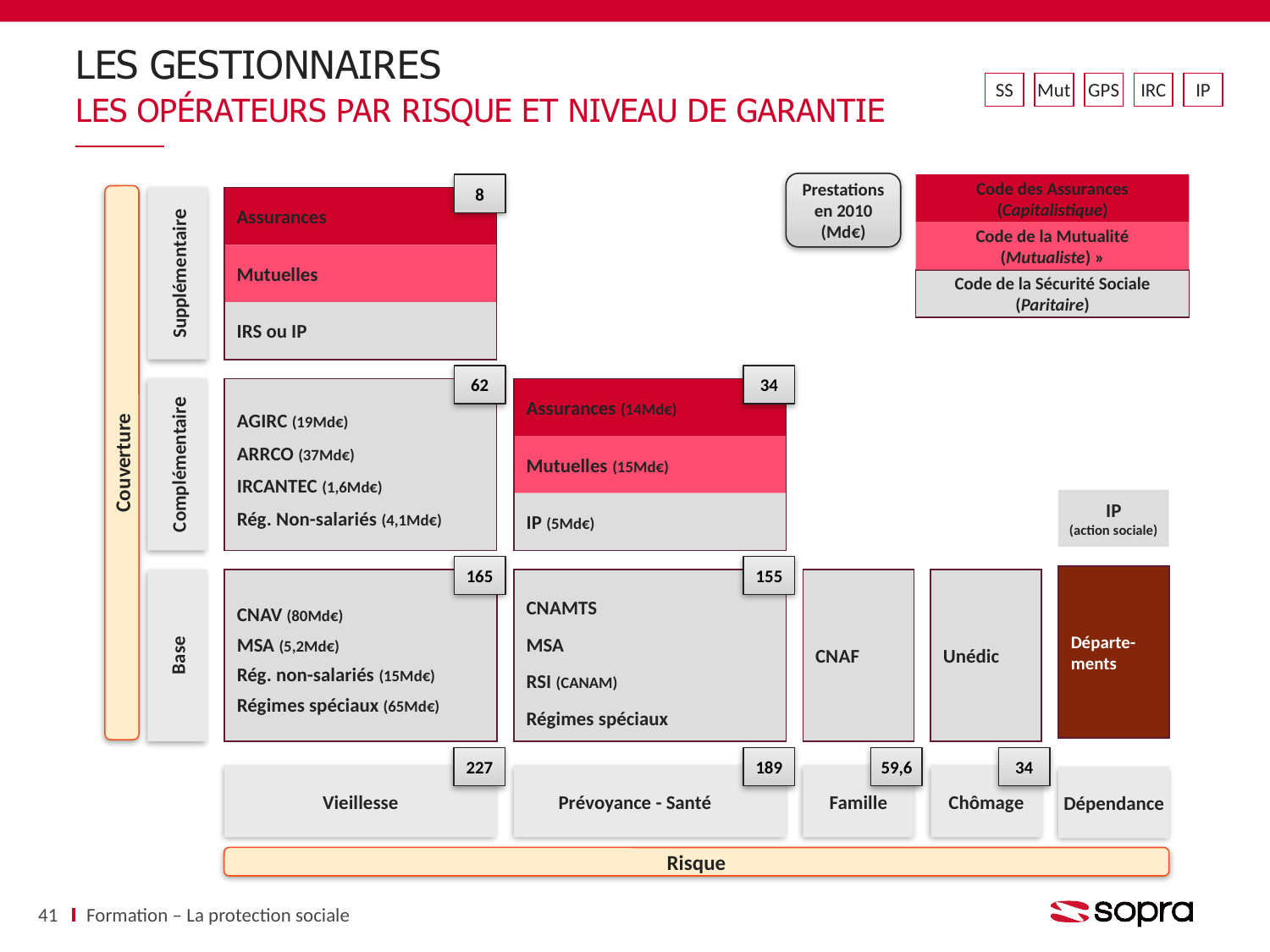

# Les gestionnaires
SS
Mut
GPS
IRC
IP
Les opérateurs par risque et niveau de garantie
Prestations en 2010 (Md€)
Code des Assurances
(Capitalistique)
8

Assurances
Code de la Mutualité
(Mutualiste) »
Supplémentaire
Mutuelles
Code de la Sécurité Sociale
(Paritaire)
IRS ou IP
62
34
AGIRC (19Md€)
ARRCO (37Md€)
IRCANTEC (1,6Md€)
Rég. Non-salariés (4,1Md€)

Assurances (14Md€)
Complémentaire
Mutuelles (15Md€)
Couverture
IP
(action sociale)
IP (5Md€)
165
155
Départe-
ments
CNAV (80Md€)
MSA (5,2Md€)
Rég. non-salariés (15Md€)
Régimes spéciaux (65Md€)
CNAMTS
MSA
RSI (CANAM)
Régimes spéciaux
CNAF
Unédic
Base
227
189
59,6
34
Vieillesse
Prévoyance - Santé
Famille
Chômage
Dépendance
Risque
41
Formation – La protection sociale